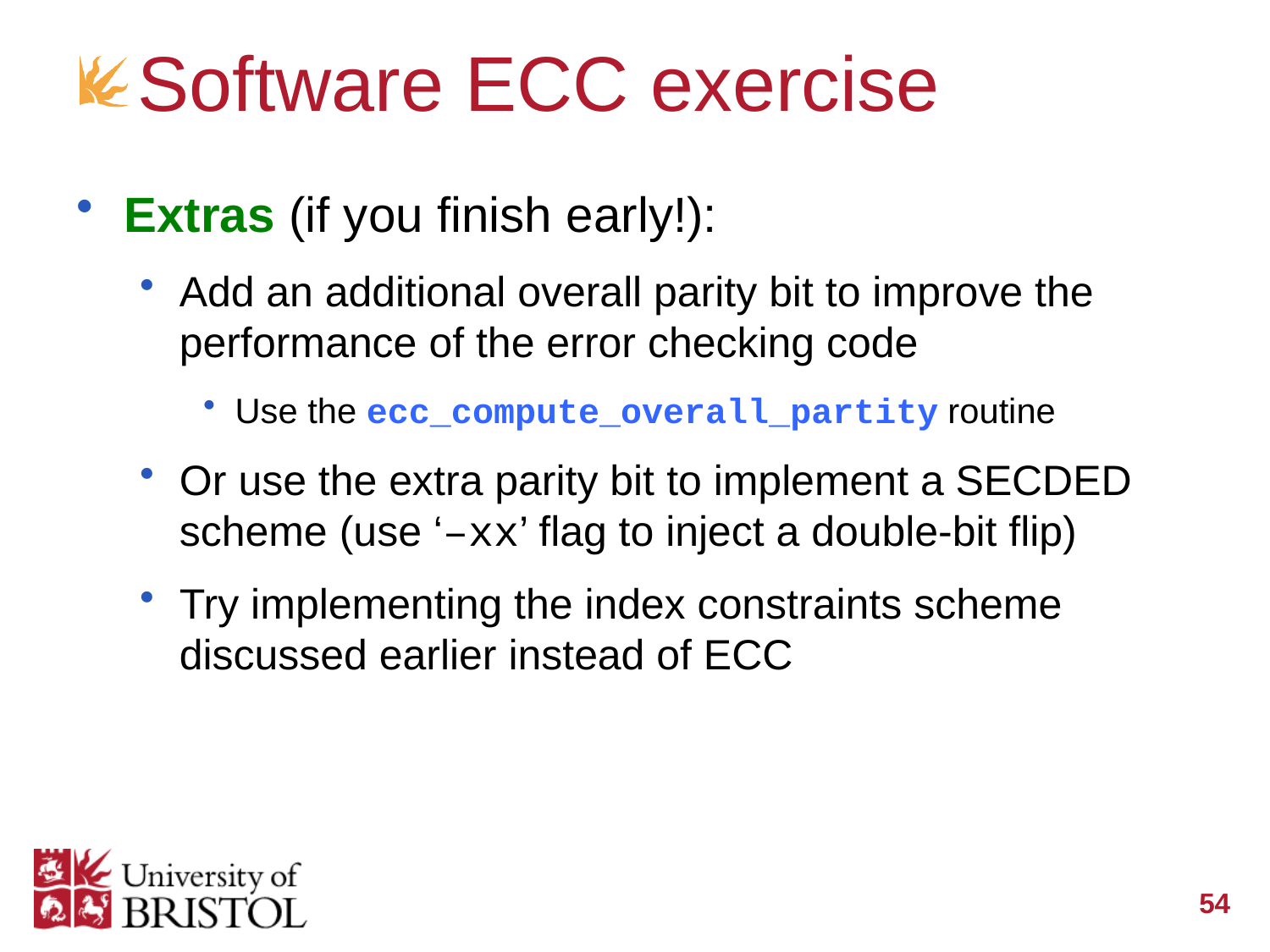

# Software ECC exercise
Extras (if you finish early!):
Add an additional overall parity bit to improve the performance of the error checking code
Use the ecc_compute_overall_partity routine
Or use the extra parity bit to implement a SECDED scheme (use ‘–xx’ flag to inject a double-bit flip)
Try implementing the index constraints scheme discussed earlier instead of ECC
54